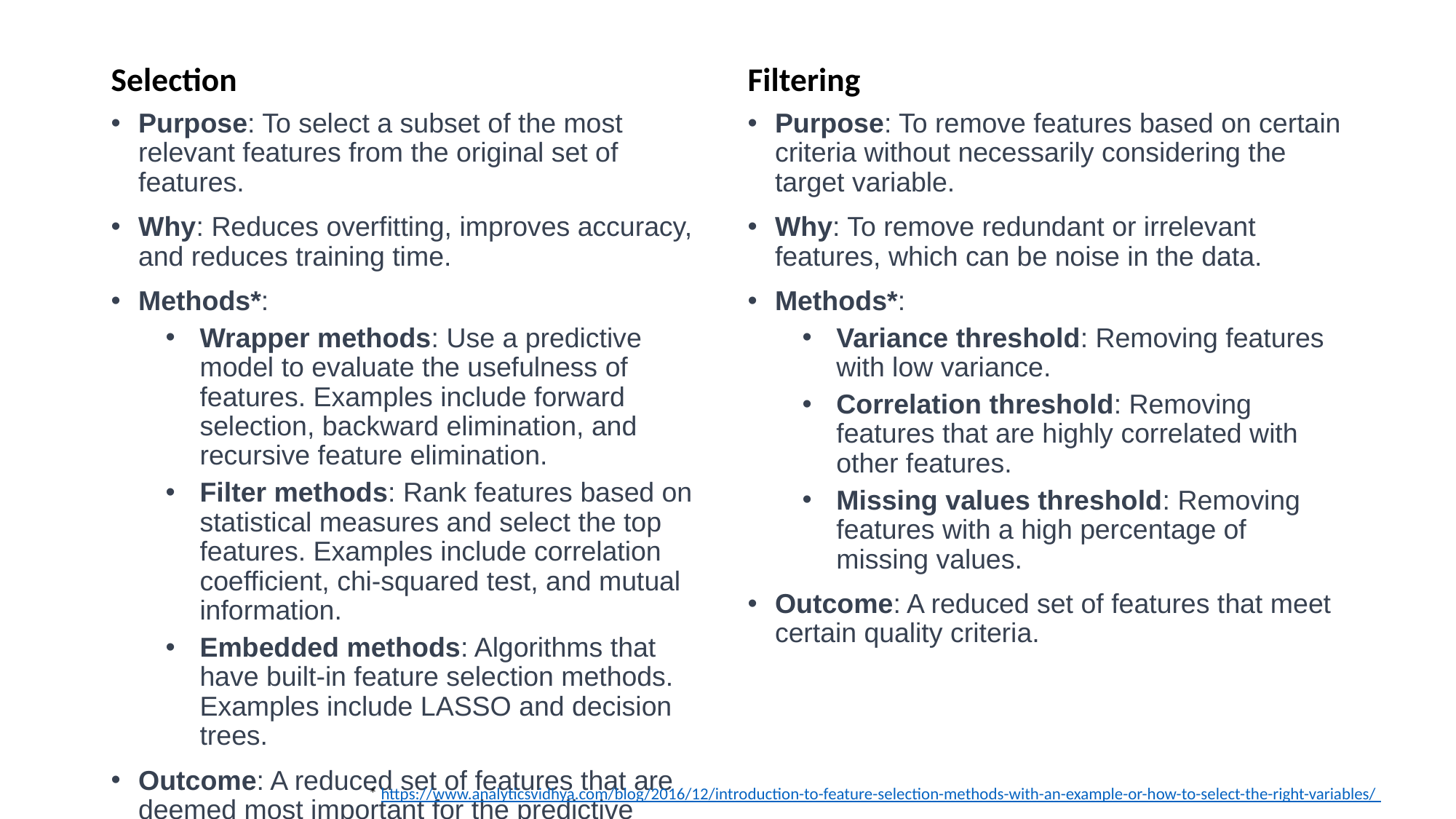

Selection
Filtering
Purpose: To select a subset of the most relevant features from the original set of features.
Why: Reduces overfitting, improves accuracy, and reduces training time.
Methods*:
Wrapper methods: Use a predictive model to evaluate the usefulness of features. Examples include forward selection, backward elimination, and recursive feature elimination.
Filter methods: Rank features based on statistical measures and select the top features. Examples include correlation coefficient, chi-squared test, and mutual information.
Embedded methods: Algorithms that have built-in feature selection methods. Examples include LASSO and decision trees.
Outcome: A reduced set of features that are deemed most important for the predictive modeling task.
Purpose: To remove features based on certain criteria without necessarily considering the target variable.
Why: To remove redundant or irrelevant features, which can be noise in the data.
Methods*:
Variance threshold: Removing features with low variance.
Correlation threshold: Removing features that are highly correlated with other features.
Missing values threshold: Removing features with a high percentage of missing values.
Outcome: A reduced set of features that meet certain quality criteria.

* https://www.analyticsvidhya.com/blog/2016/12/introduction-to-feature-selection-methods-with-an-example-or-how-to-select-the-right-variables/